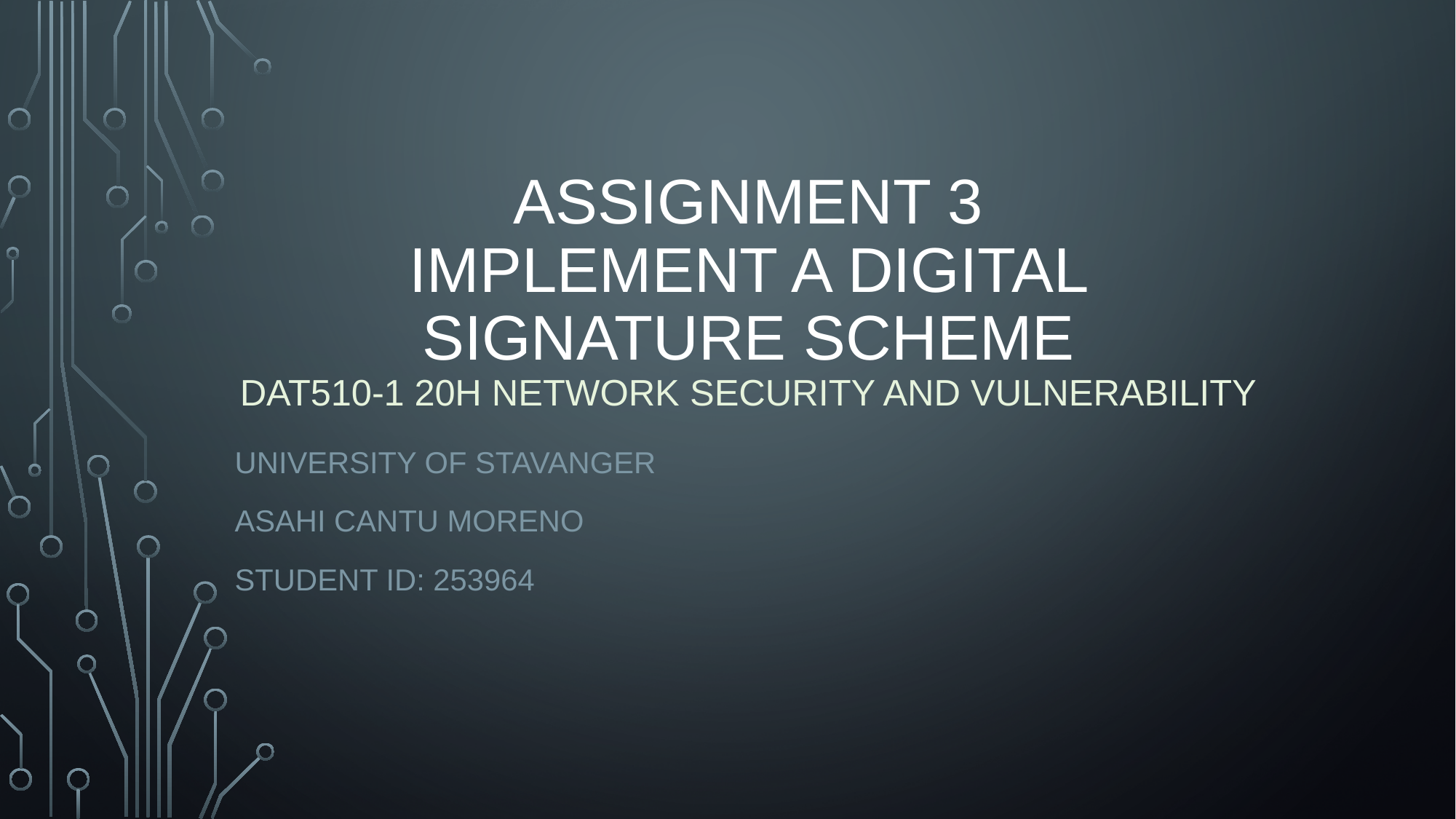

# Assignment 3 Implement A Digital Signature Scheme DAT510-1 20H Network security and vulnerability
University of Stavanger
Asahi Cantu moreno
Student id: 253964